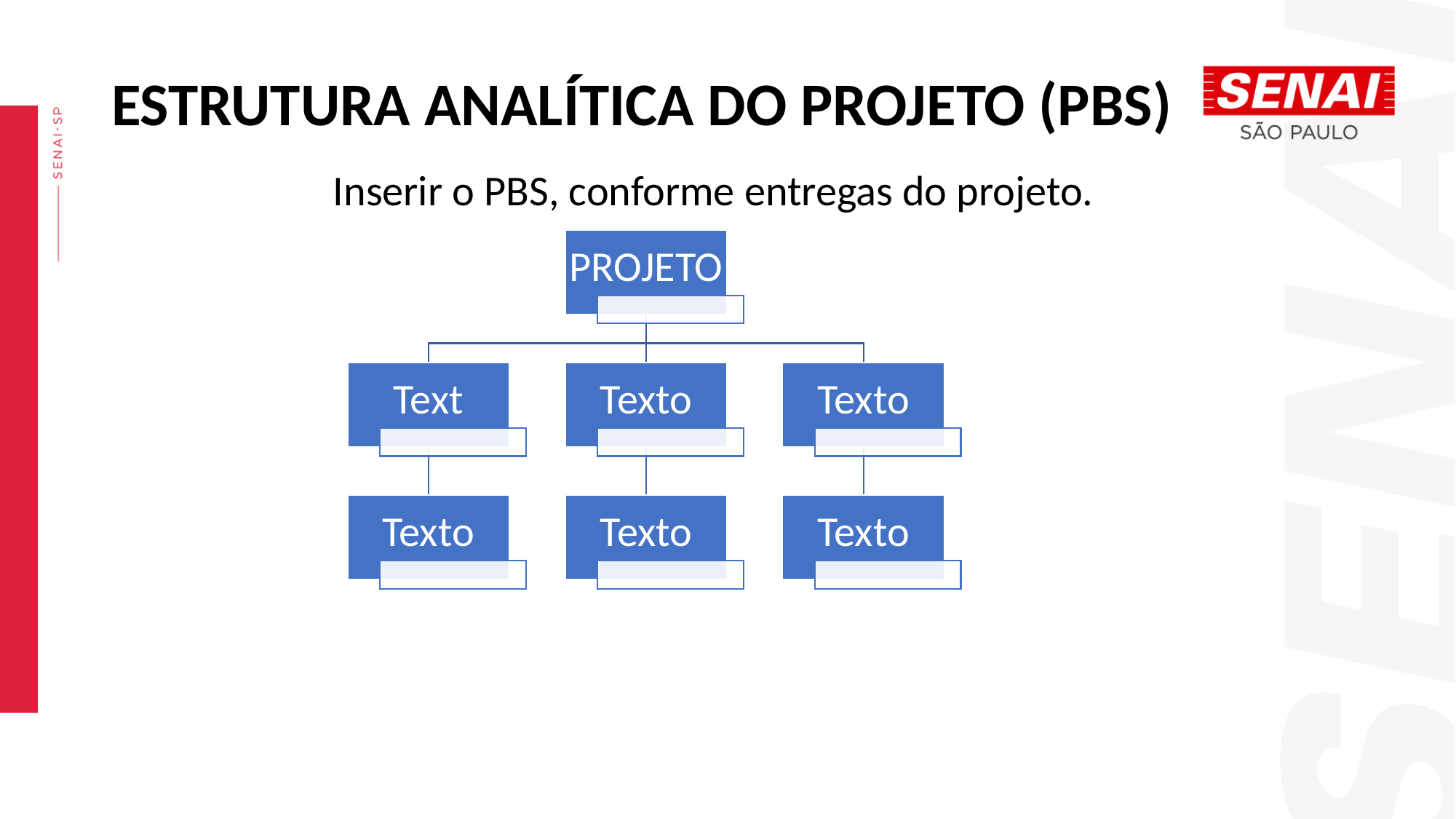

ESTRUTURA ANALÍTICA DO PROJETO (PBS)
Inserir o PBS, conforme entregas do projeto.

PROJETO

Text

Texto

Texto

Texto

Texto

Texto